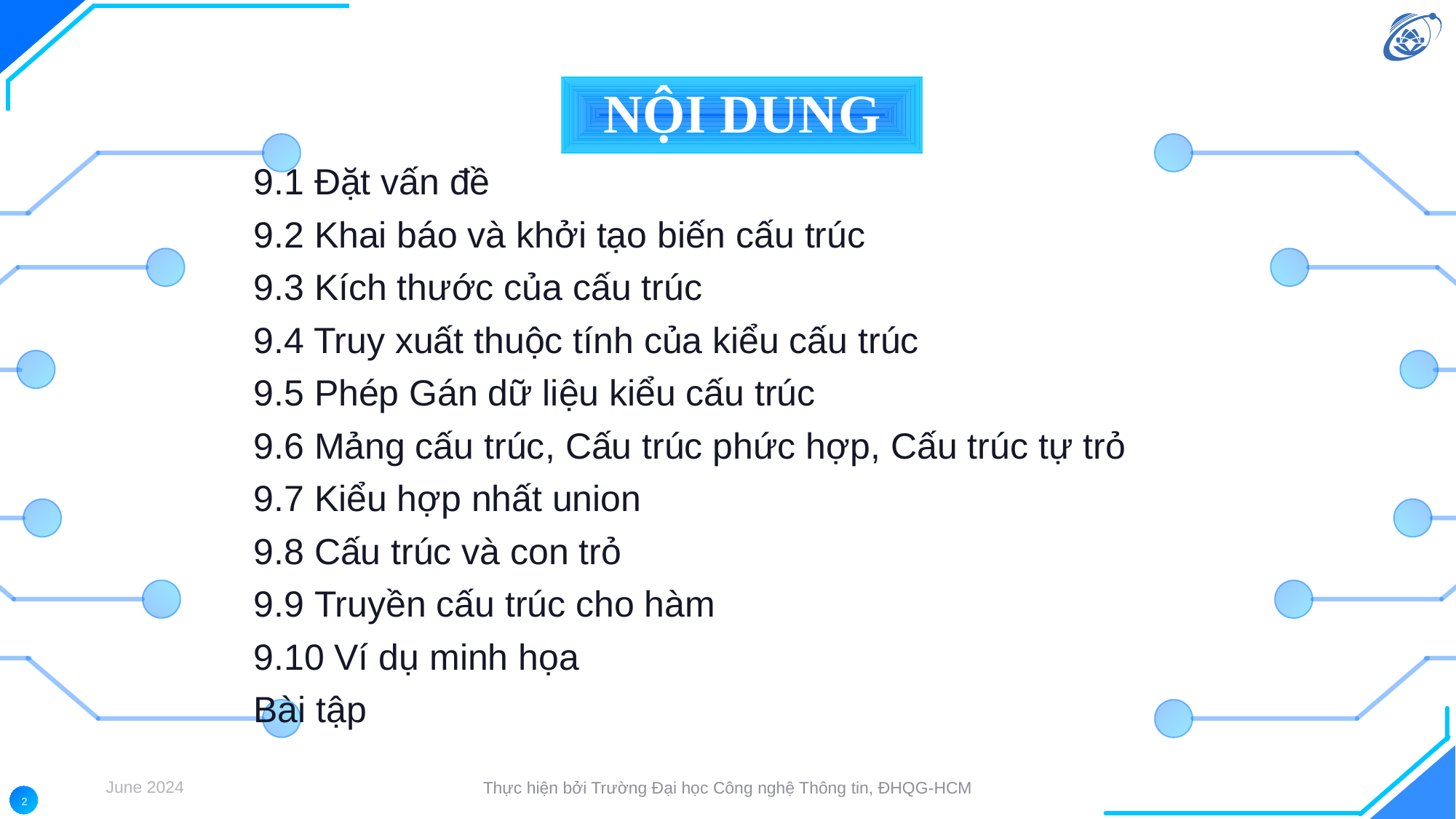

NỘI DUNG
9.1 Đặt vấn đề
9.2 Khai báo và khởi tạo biến cấu trúc
9.3 Kích thước của cấu trúc
9.4 Truy xuất thuộc tính của kiểu cấu trúc
9.5 Phép Gán dữ liệu kiểu cấu trúc
9.6 Mảng cấu trúc, Cấu trúc phức hợp, Cấu trúc tự trỏ
9.7 Kiểu hợp nhất union
9.8 Cấu trúc và con trỏ
9.9 Truyền cấu trúc cho hàm
9.10 Ví dụ minh họa
Bài tập
June 2024
Thực hiện bởi Trường Đại học Công nghệ Thông tin, ĐHQG-HCM
2